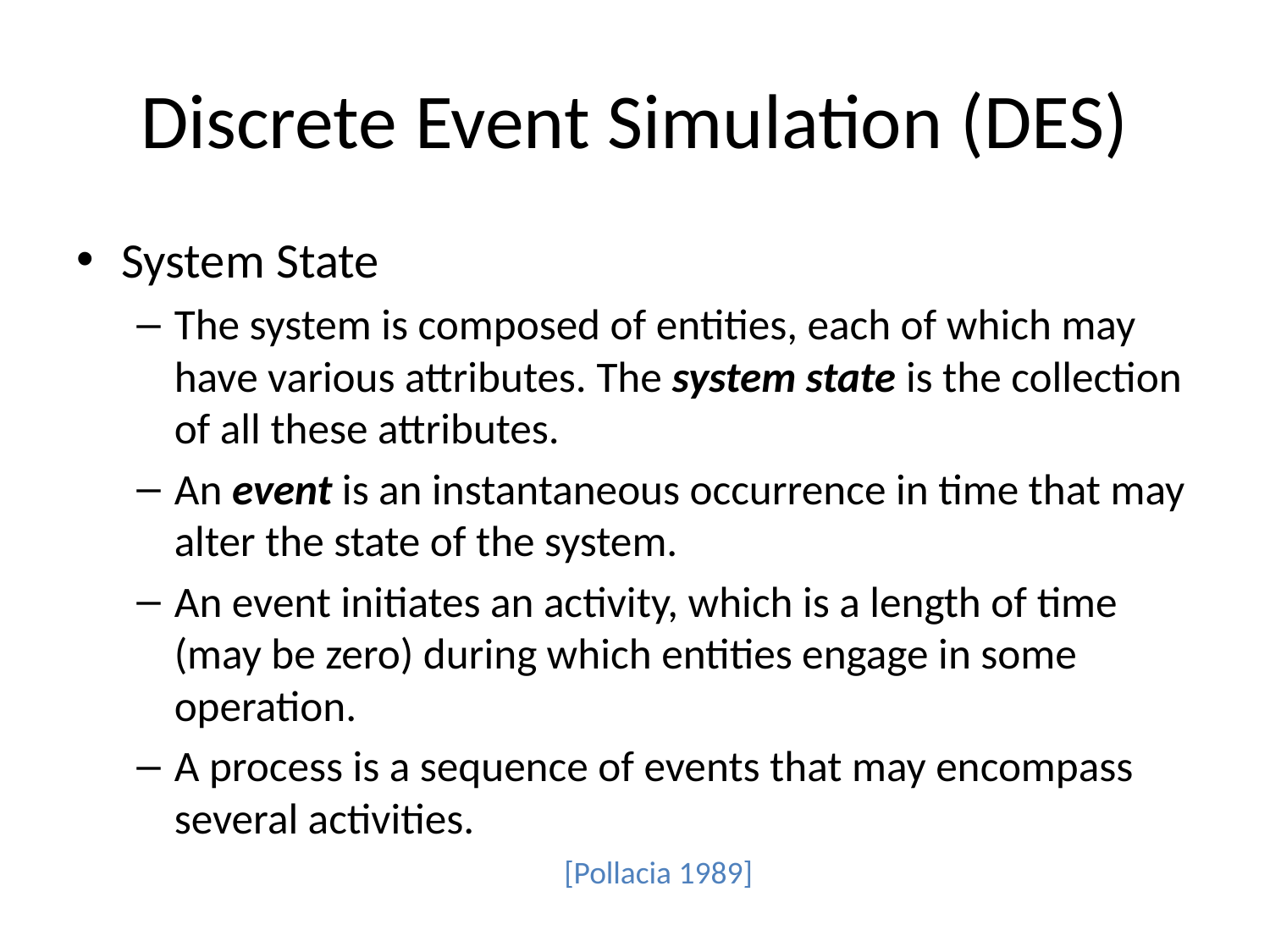

# Discrete Event Simulation (DES)
System State
The system is composed of entities, each of which may have various attributes. The system state is the collection of all these attributes.
An event is an instantaneous occurrence in time that may alter the state of the system.
An event initiates an activity, which is a length of time (may be zero) during which entities engage in some operation.
A process is a sequence of events that may encompass several activities.
[Pollacia 1989]